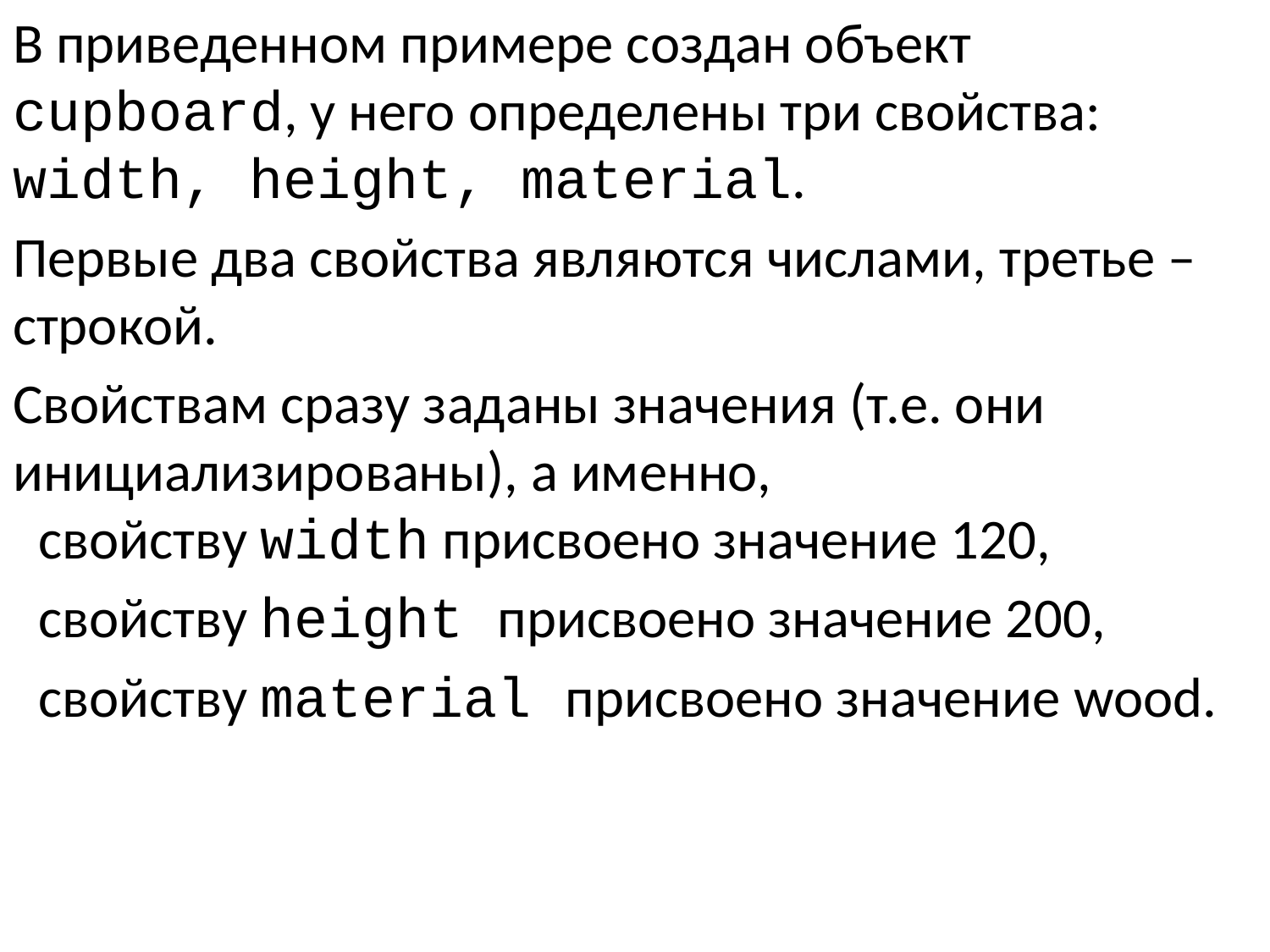

В приведенном примере создан объект cupboard, у него определены три свойства: width, height, material.
Первые два свойства являются числами, третье – строкой.
Свойствам сразу заданы значения (т.е. они инициализированы), а именно,
  свойству width присвоено значение 120,
  свойству height присвоено значение 200,
  свойству material присвоено значение wood.